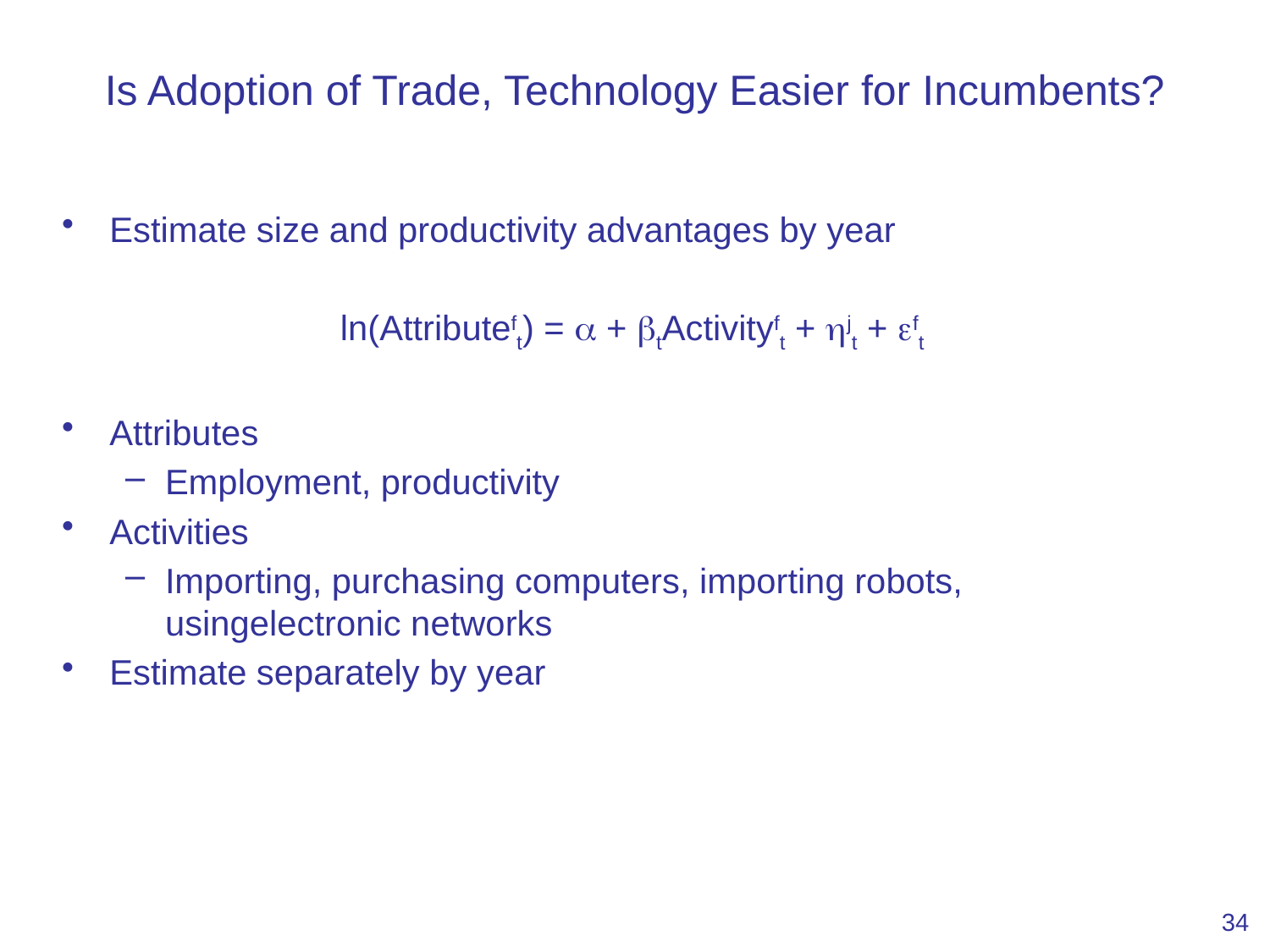

# Is Adoption of Trade, Technology Easier for Incumbents?

Estimate size and productivity advantages by year

ln(Attributeft) = α + βtActivityft + ηjt + εft

Attributes
Employment, productivity
Activities
Importing, purchasing computers, importing robots, usingelectronic networks
Estimate separately by year

34